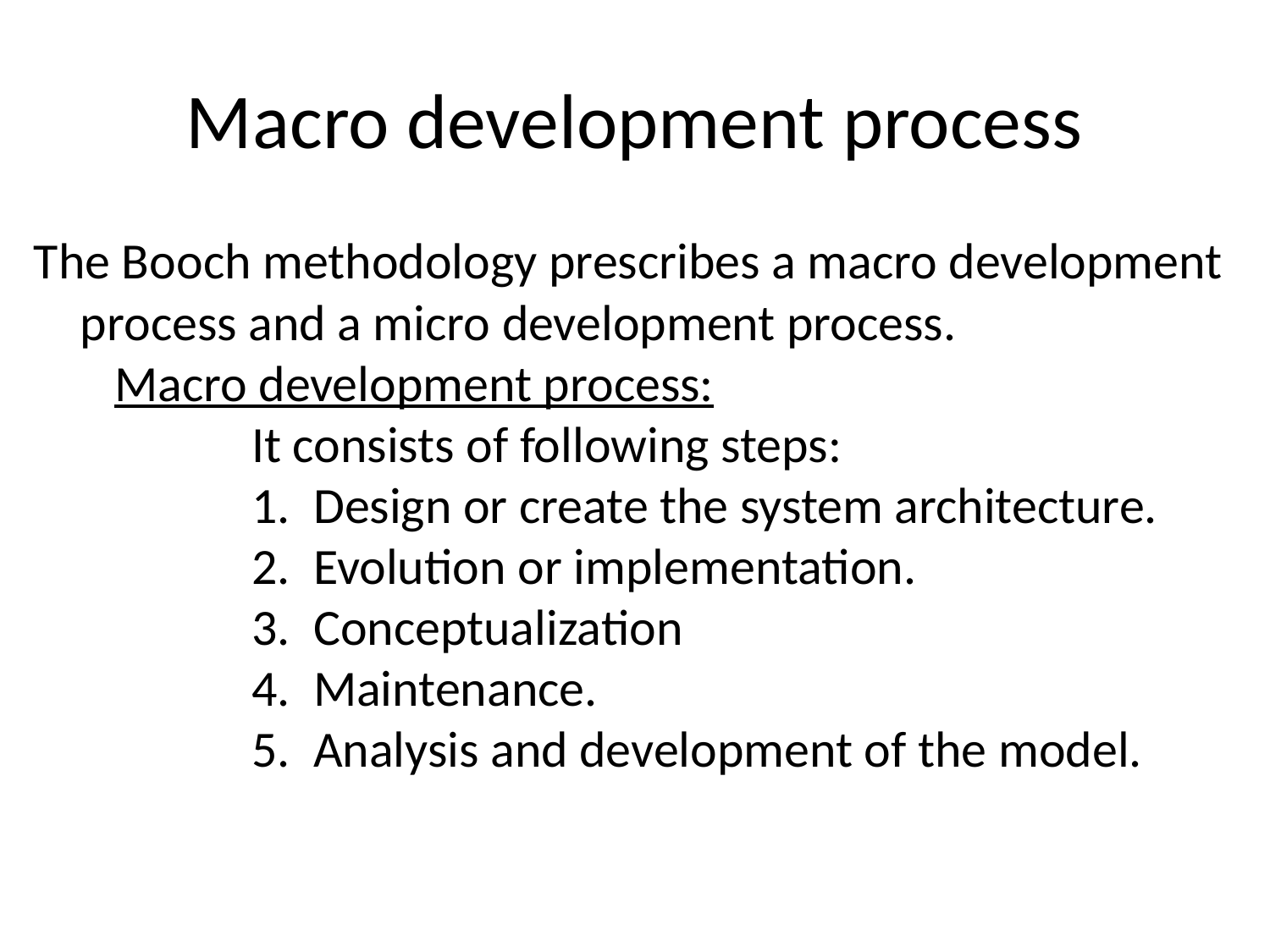

# Macro development process
The Booch methodology prescribes a macro development process and a micro development process. 
   Macro development process:
               It consists of following steps:
               1.  Design or create the system architecture.
               2.  Evolution or implementation.
               3.  Conceptualization
               4.  Maintenance.
               5.  Analysis and development of the model.